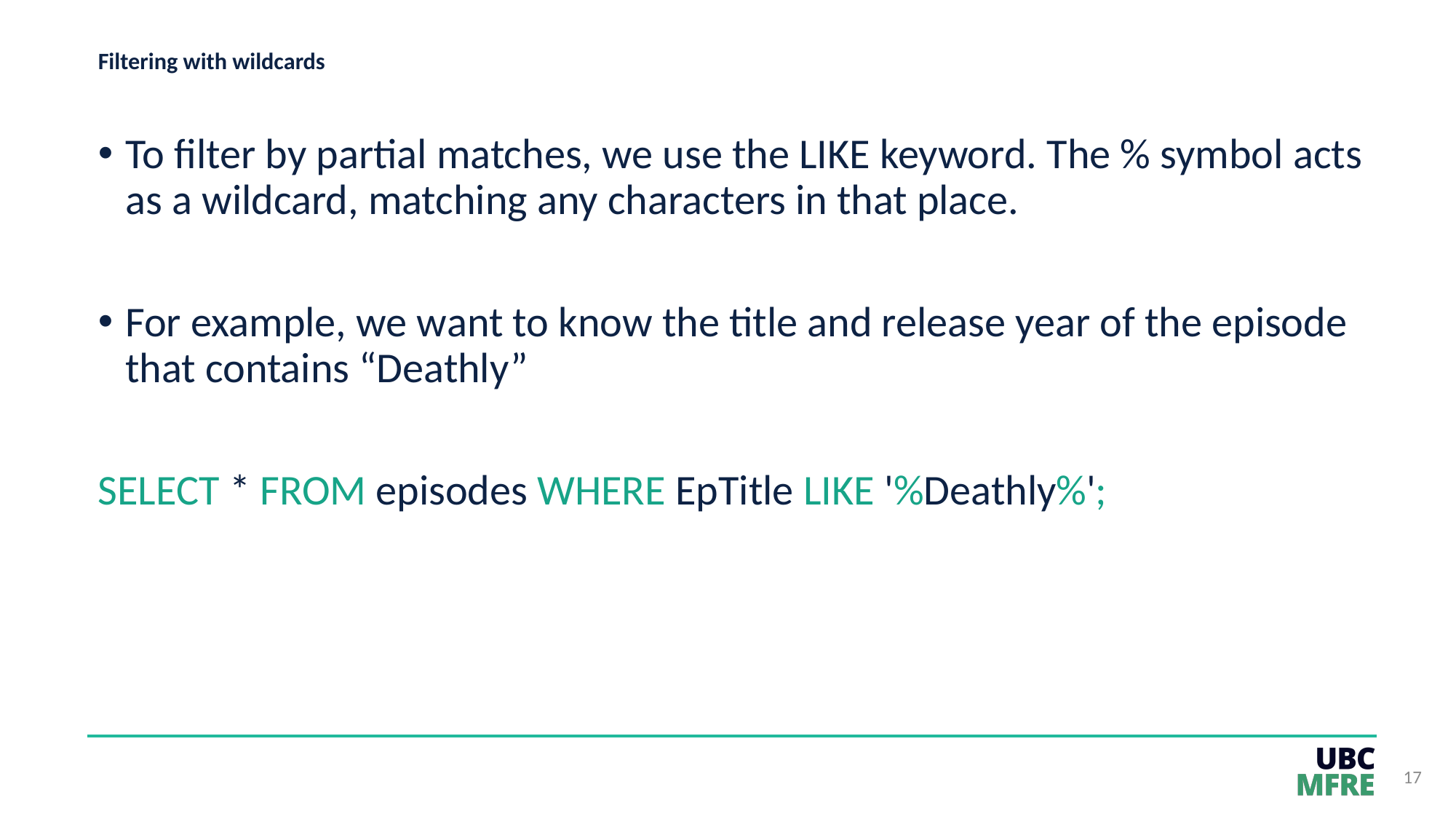

# Filtering with wildcards
To filter by partial matches, we use the LIKE keyword. The % symbol acts as a wildcard, matching any characters in that place.

For example, we want to know the title and release year of the episode that contains “Deathly”

SELECT * FROM episodes WHERE EpTitle LIKE '%Deathly%';

17